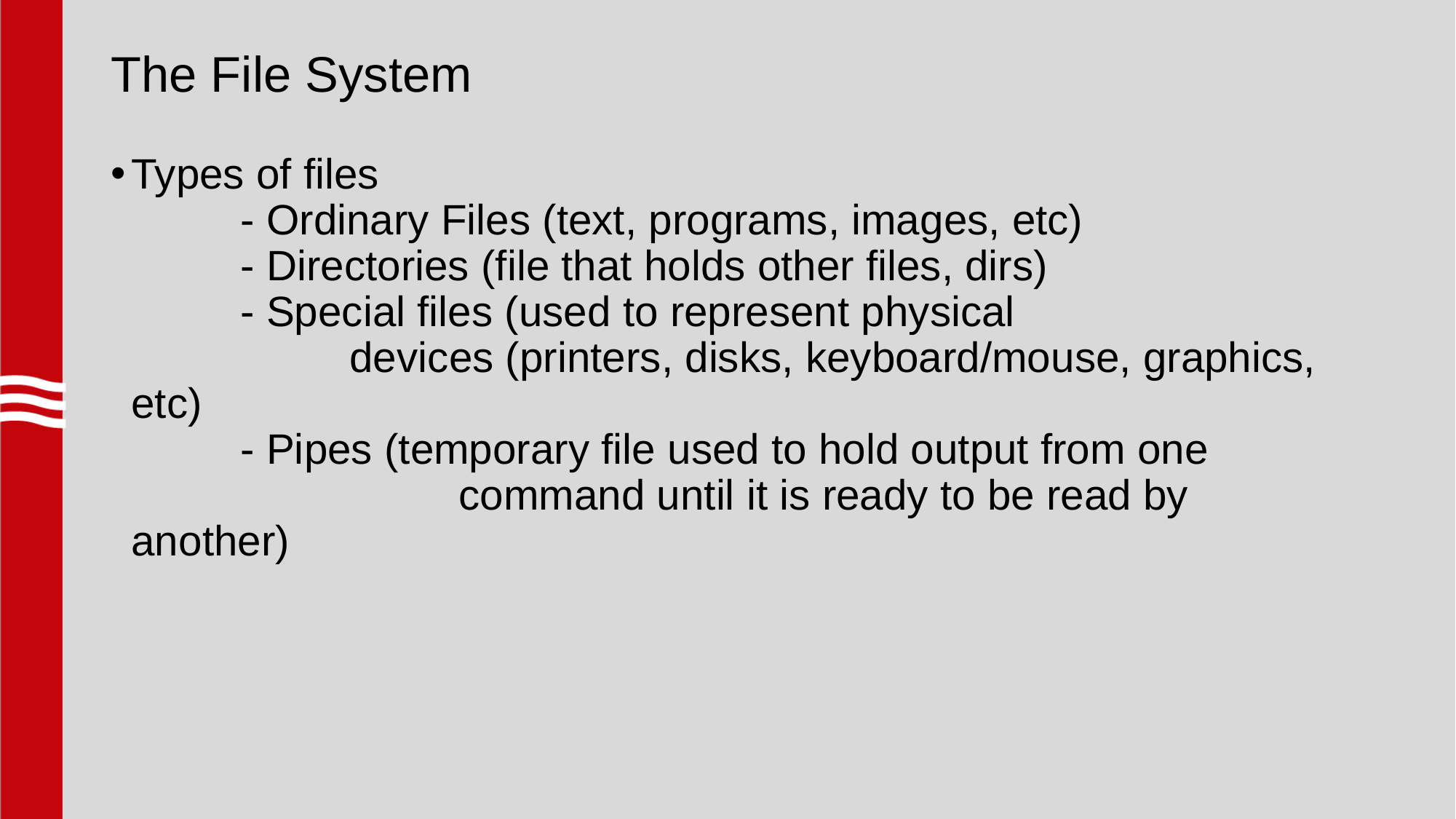

# The File System
Types of files
	- Ordinary Files (text, programs, images, etc)
	- Directories (file that holds other files, dirs)
	- Special files (used to represent physical
		devices (printers, disks, keyboard/mouse, graphics, etc)
	- Pipes (temporary file used to hold output from one 					command until it is ready to be read by another)